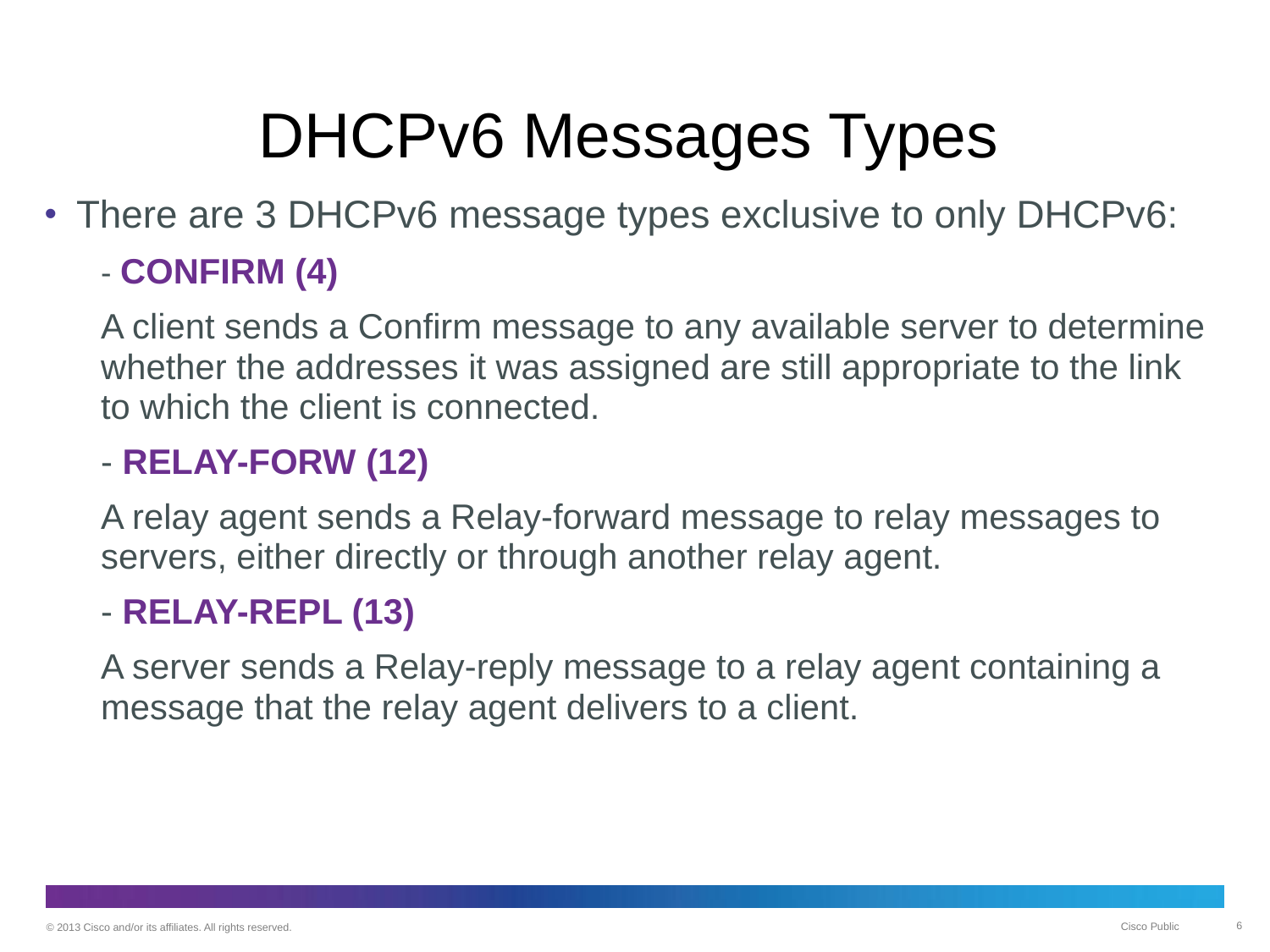

# DHCPv6 Messages Types
There are 3 DHCPv6 message types exclusive to only DHCPv6:
- CONFIRM (4)
A client sends a Confirm message to any available server to determine whether the addresses it was assigned are still appropriate to the link to which the client is connected.
- RELAY-FORW (12)
A relay agent sends a Relay-forward message to relay messages to servers, either directly or through another relay agent.
- RELAY-REPL (13)
A server sends a Relay-reply message to a relay agent containing a message that the relay agent delivers to a client.